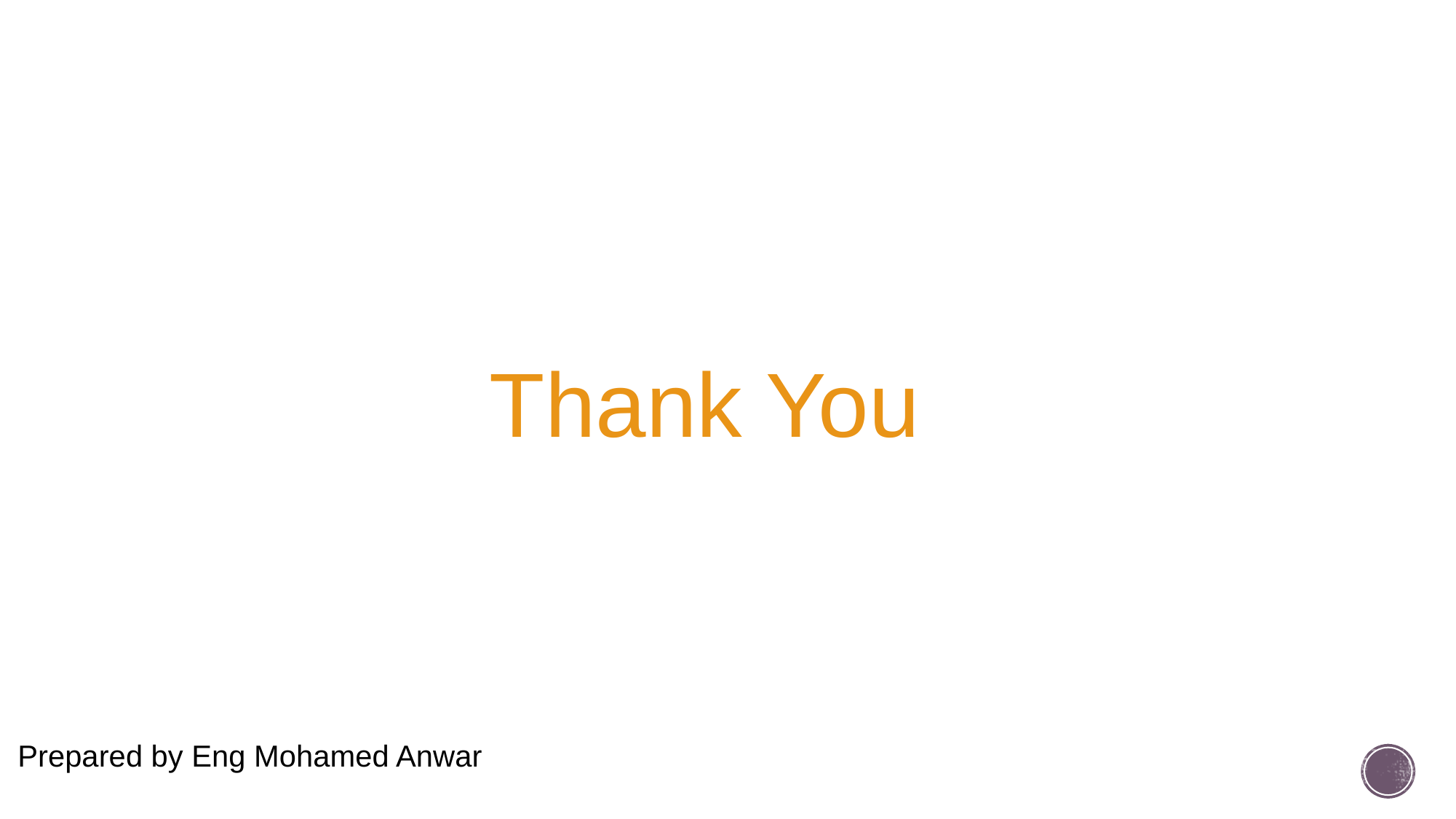

Thank You
Prepared by Eng Mohamed Anwar